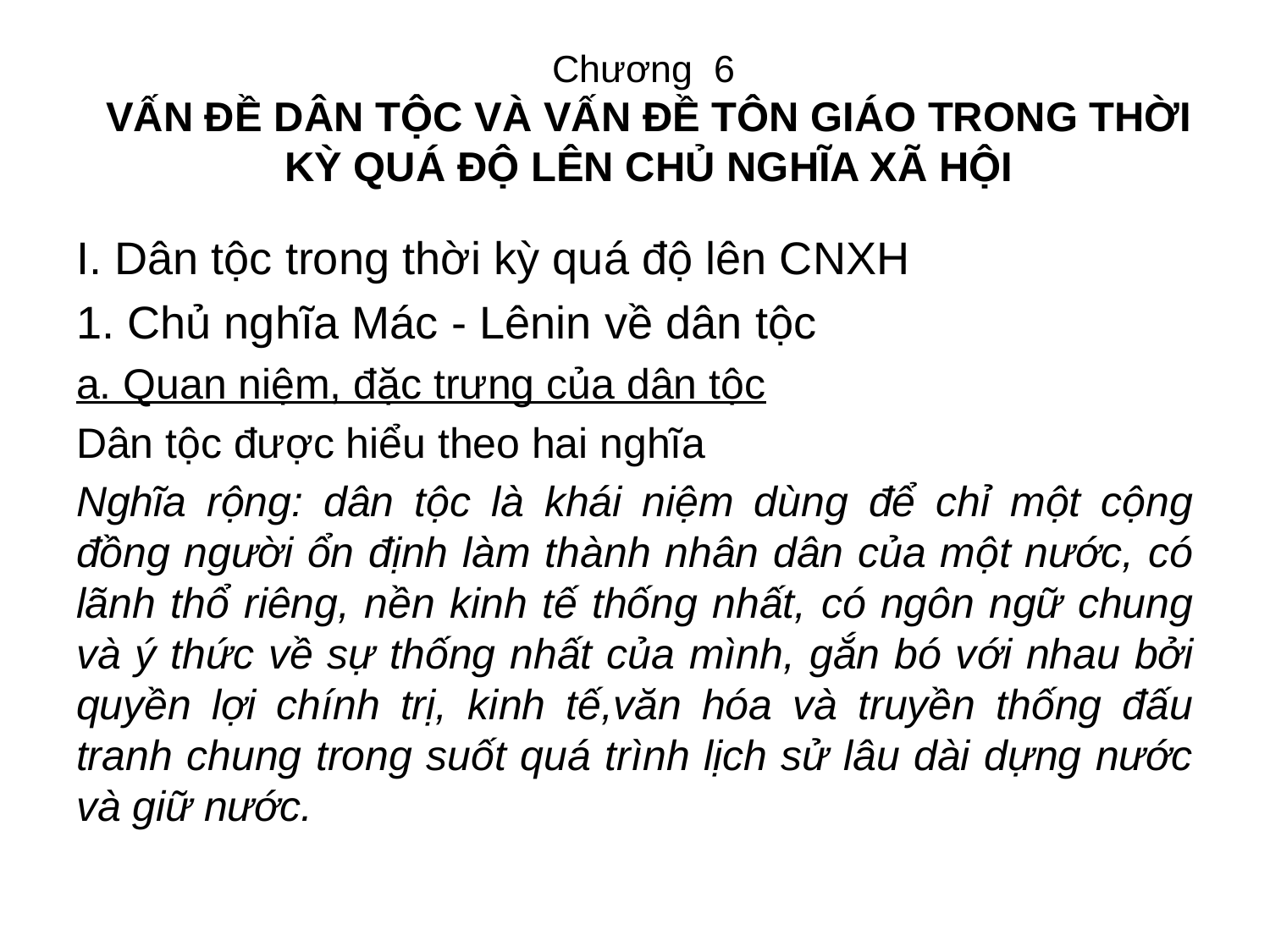

# Chương  6 VẤN ĐỀ DÂN TỘC VÀ VẤN ĐỀ TÔN GIÁO TRONG THỜI KỲ QUÁ ĐỘ LÊN CHỦ NGHĨA XÃ HỘI
I. Dân tộc trong thời kỳ quá độ lên CNXH
1. Chủ nghĩa Mác - Lênin về dân tộc
a. Quan niệm, đặc trưng của dân tộc
Dân tộc được hiểu theo hai nghĩa
Nghĩa rộng: dân tộc là khái niệm dùng để chỉ một cộng đồng người ổn định làm thành nhân dân của một nước, có lãnh thổ riêng, nền kinh tế thống nhất, có ngôn ngữ chung và ý thức về sự thống nhất của mình, gắn bó với nhau bởi quyền lợi chính trị, kinh tế,văn hóa và truyền thống đấu tranh chung trong suốt quá trình lịch sử lâu dài dựng nước và giữ nước.